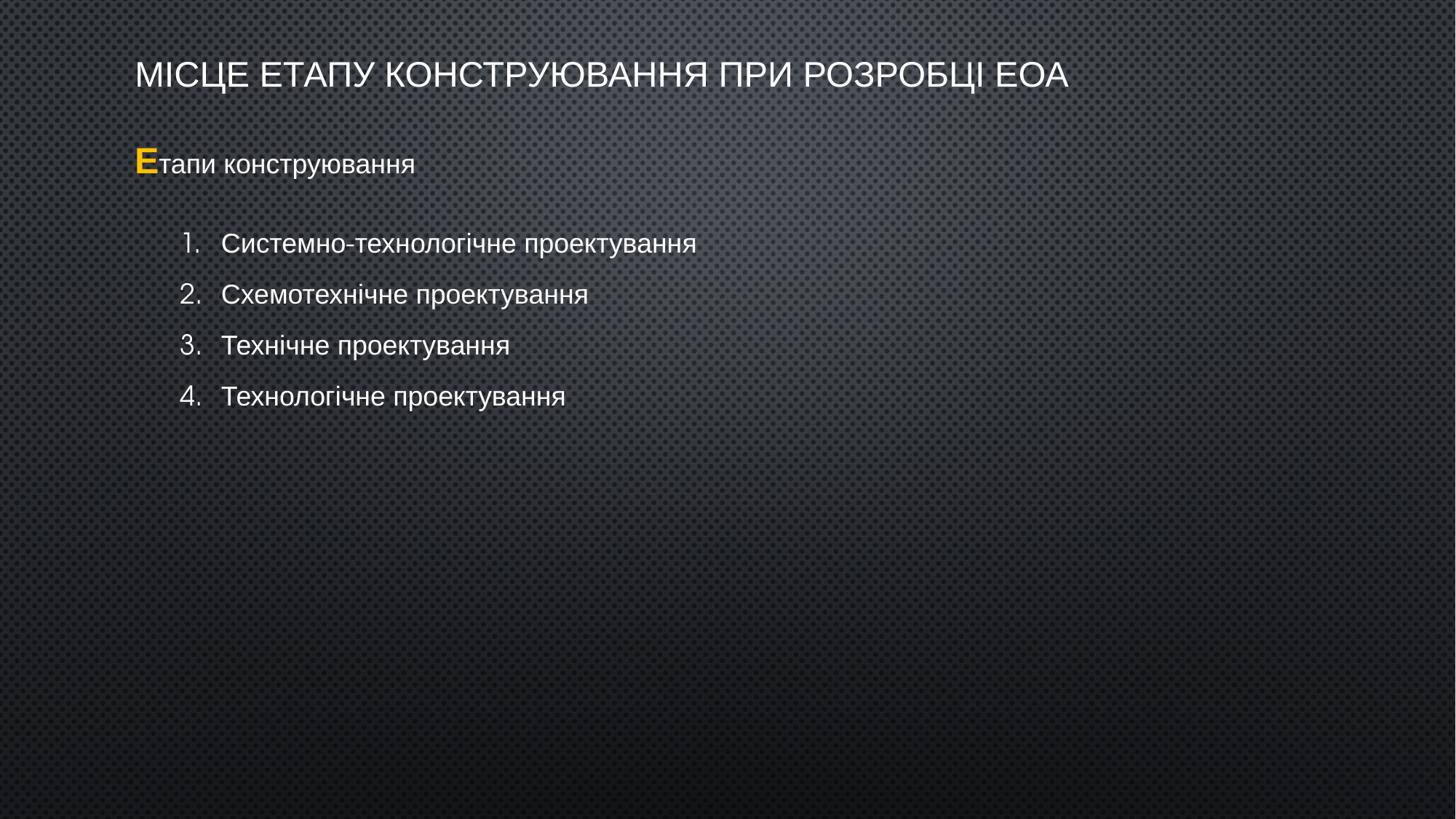

# Місце етапу конструювання при розробці ЕОА
Етапи конструювання
Системно-технологічне проектування
Схемотехнічне проектування
Технічне проектування
Технологічне проектування